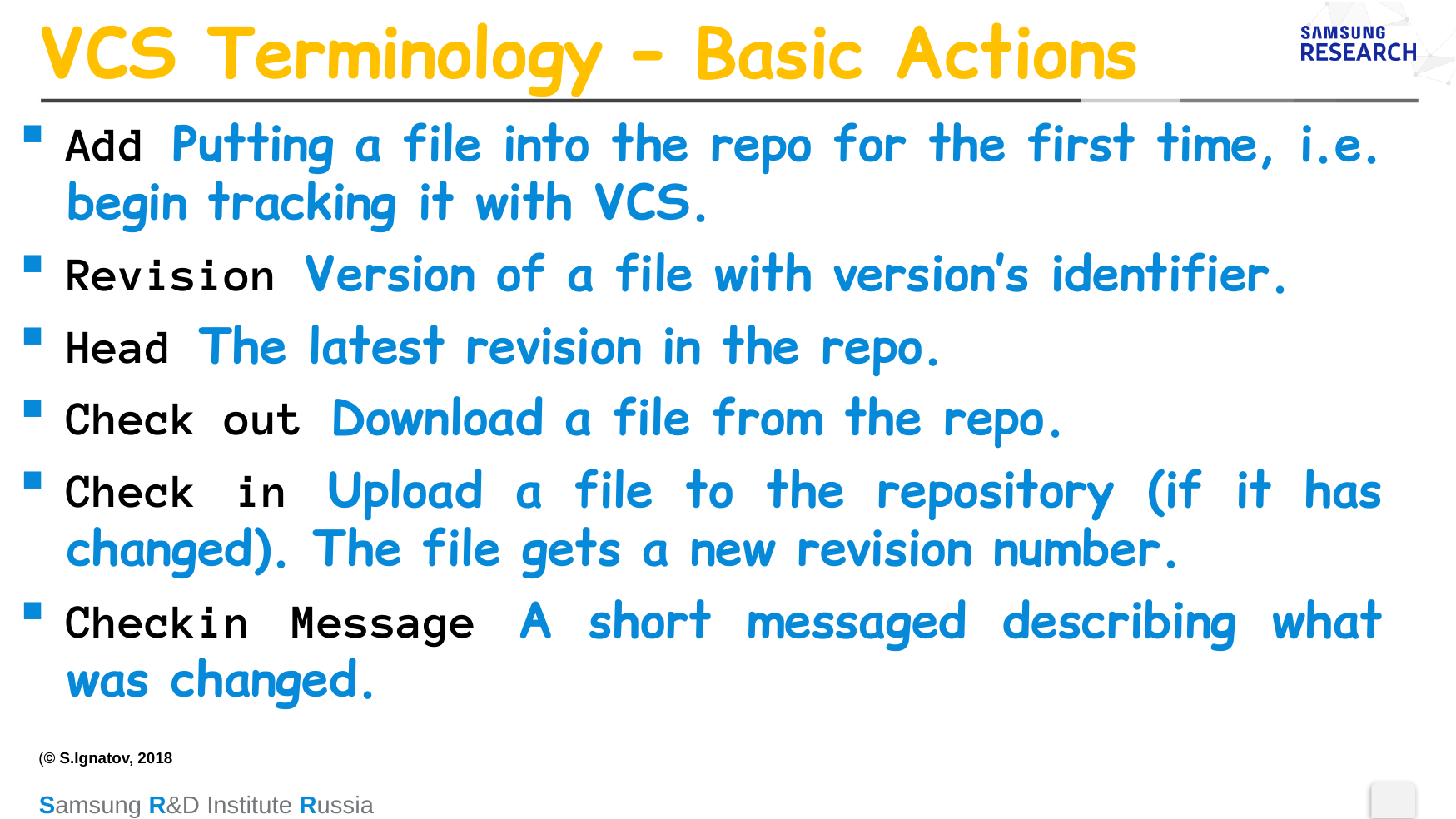

# VCS Terminology – Basic Actions
Add Putting a file into the repo for the first time, i.e. begin tracking it with VCS.
Revision Version of a file with version’s identifier.
Head The latest revision in the repo.
Check out Download a file from the repo.
Check in Upload a file to the repository (if it has changed). The file gets a new revision number.
Checkin Message A short messaged describing what was changed.

(© S.Ignatov, 2018